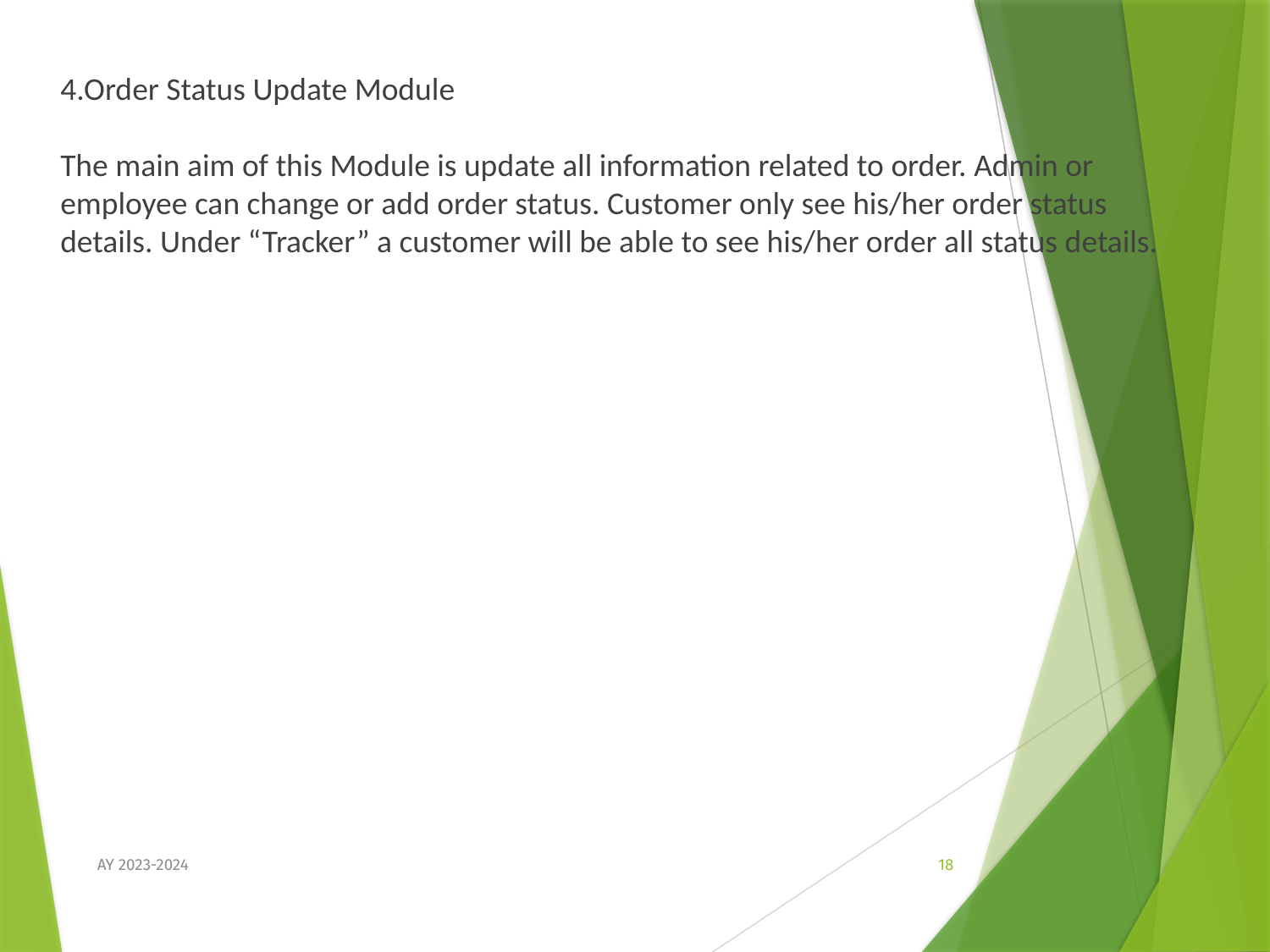

4.Order Status Update Module

The main aim of this Module is update all information related to order. Admin or employee can change or add order status. Customer only see his/her order status details. Under “Tracker” a customer will be able to see his/her order all status details.
AY 2023-2024
18